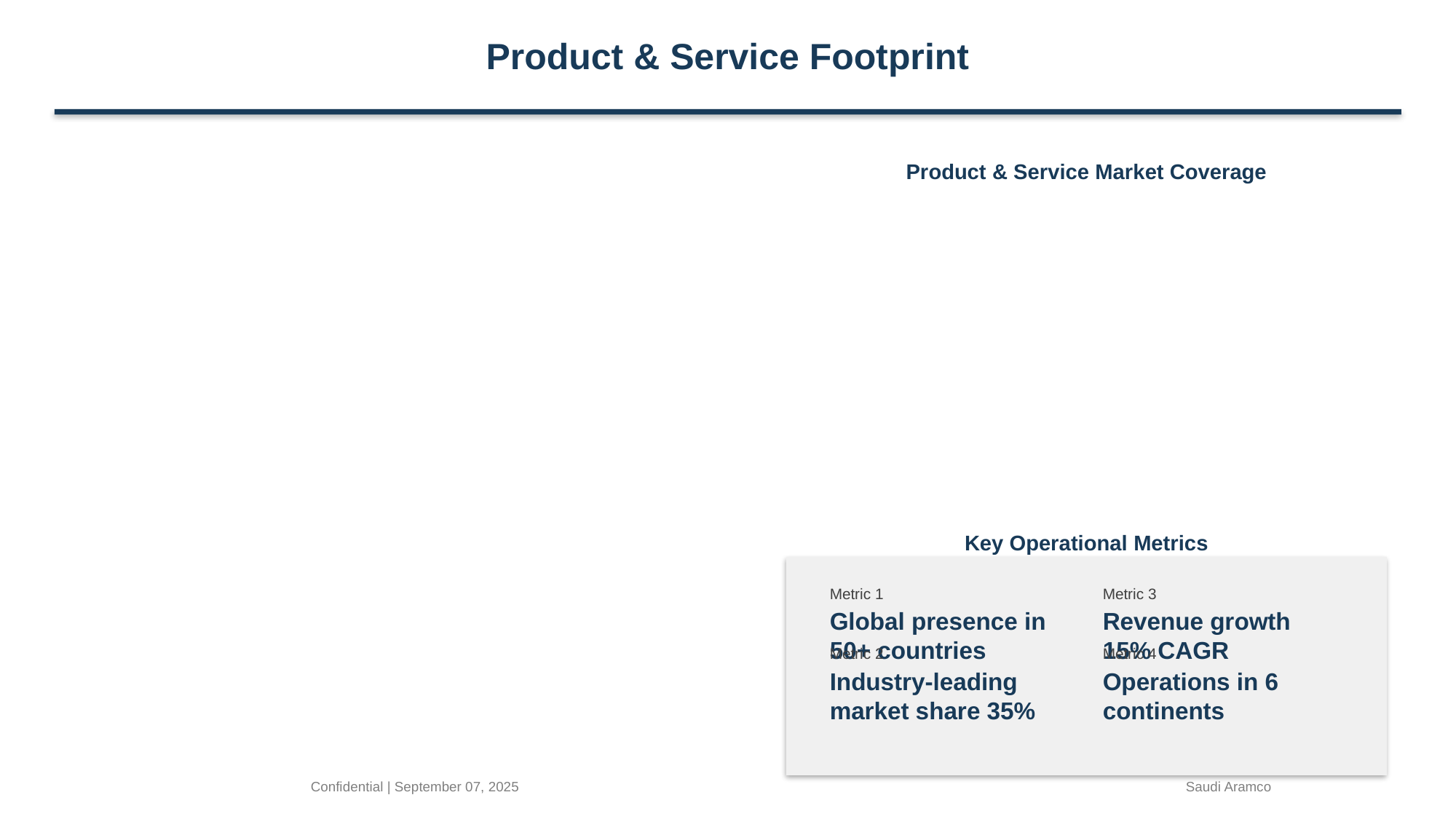

Product & Service Footprint

Product & Service Market Coverage
Key Operational Metrics

Metric 1
Metric 3
Global presence in 50+ countries
Revenue growth 15% CAGR
Metric 2
Metric 4
Industry-leading market share 35%
Operations in 6 continents
Confidential | September 07, 2025
Saudi Aramco